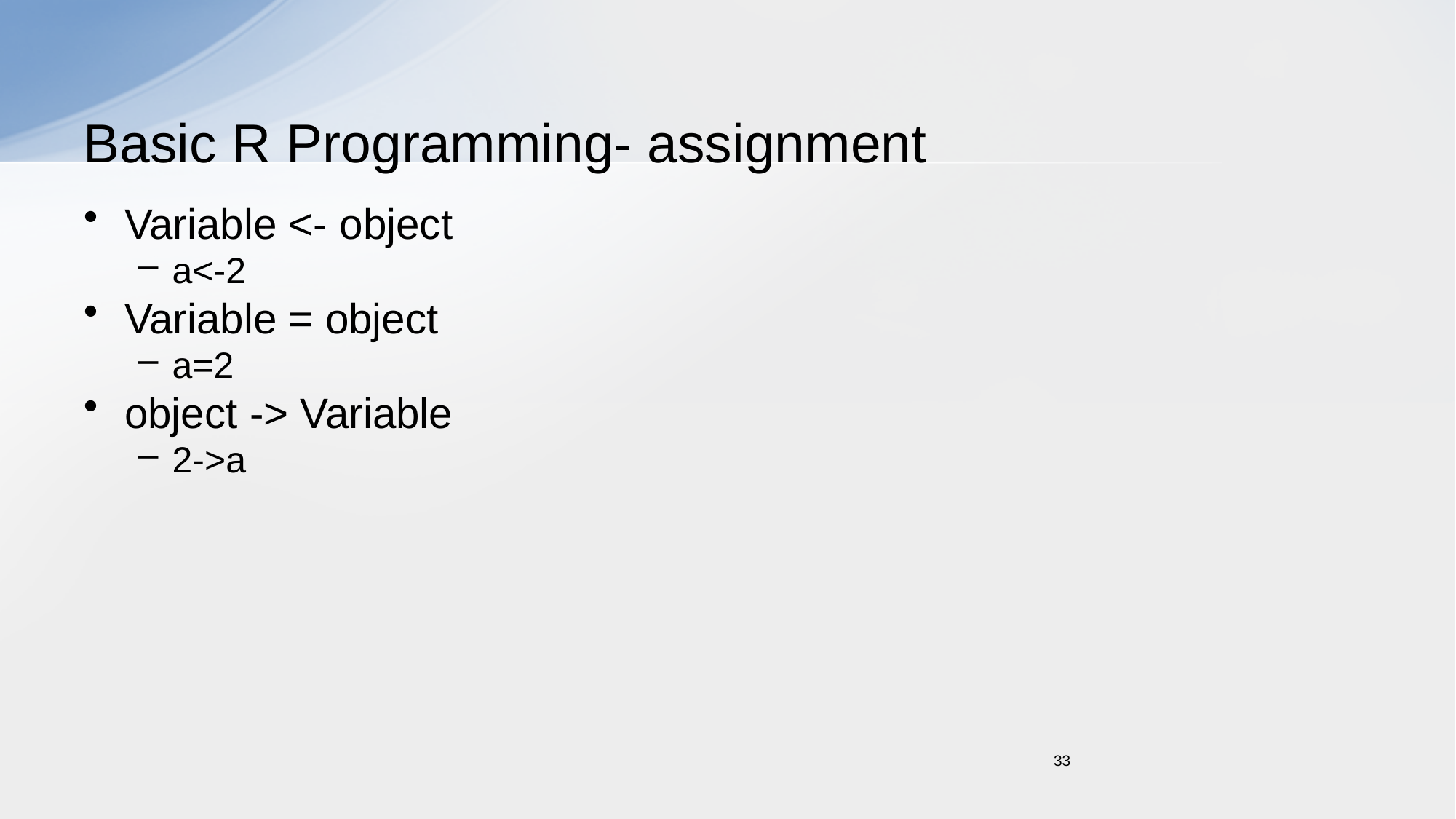

# Basic R Programming- assignment
Variable <- object
a<-2
Variable = object
a=2
object -> Variable
2->a

33